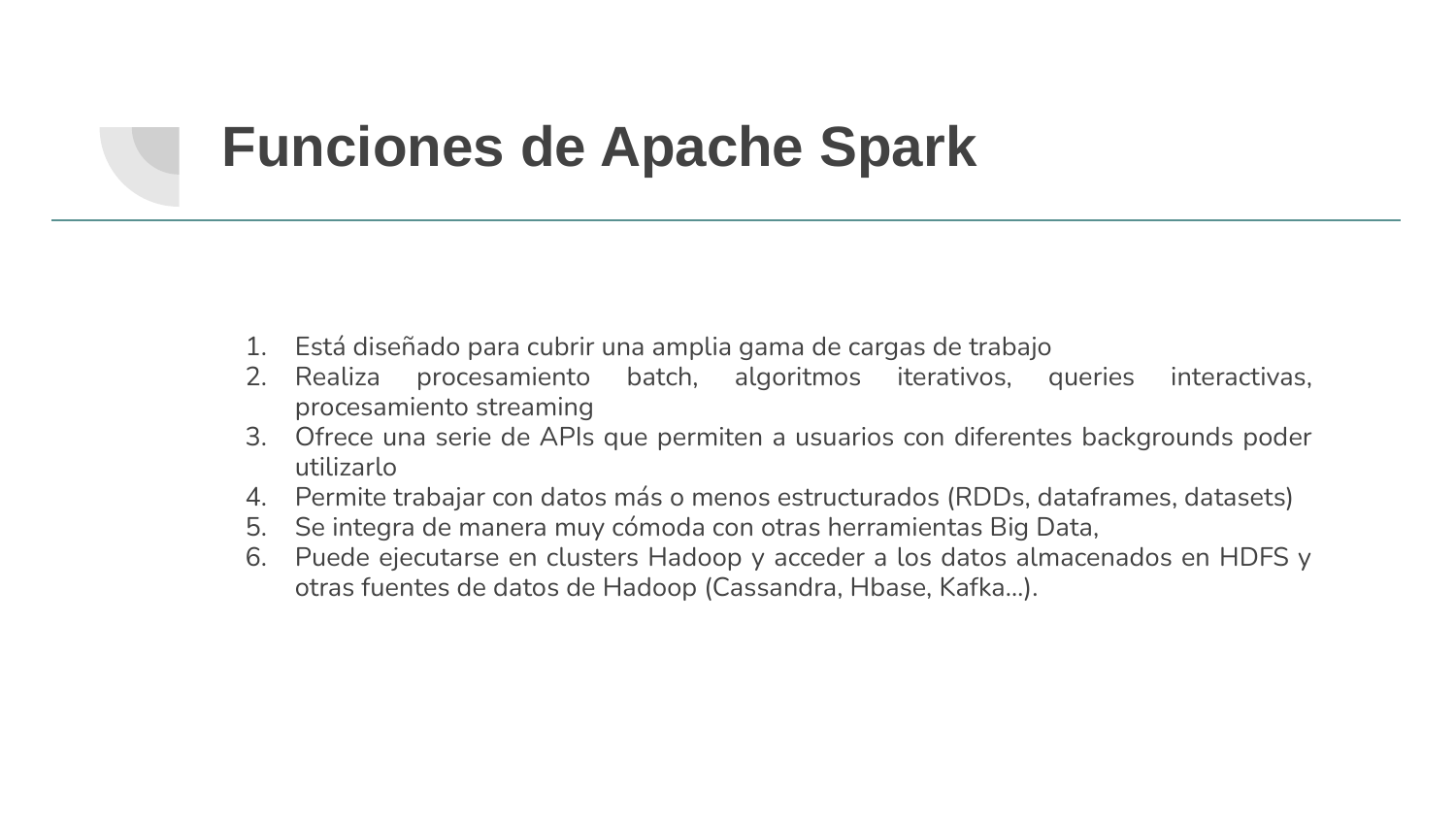

# Funciones de Apache Spark
Está diseñado para cubrir una amplia gama de cargas de trabajo
Realiza procesamiento batch, algoritmos iterativos, queries interactivas, procesamiento streaming
Ofrece una serie de APIs que permiten a usuarios con diferentes backgrounds poder utilizarlo
Permite trabajar con datos más o menos estructurados (RDDs, dataframes, datasets)
Se integra de manera muy cómoda con otras herramientas Big Data,
Puede ejecutarse en clusters Hadoop y acceder a los datos almacenados en HDFS y otras fuentes de datos de Hadoop (Cassandra, Hbase, Kafka…).